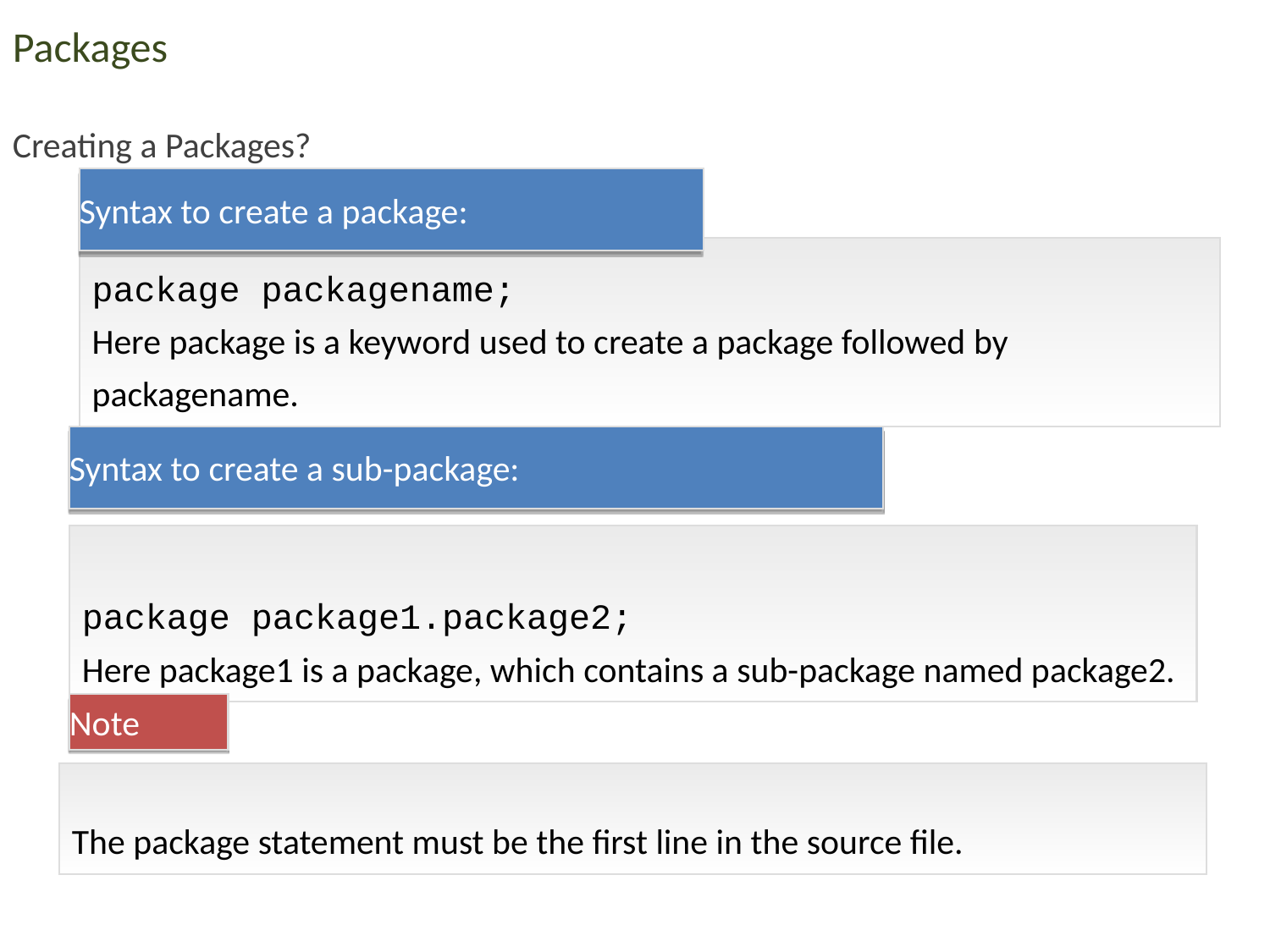

Packages
Creating a Packages?
Syntax to create a package:
package packagename;
Here package is a keyword used to create a package followed by packagename.
Syntax to create a sub-package:
package package1.package2;
Here package1 is a package, which contains a sub-package named package2.
Note
The package statement must be the first line in the source file.